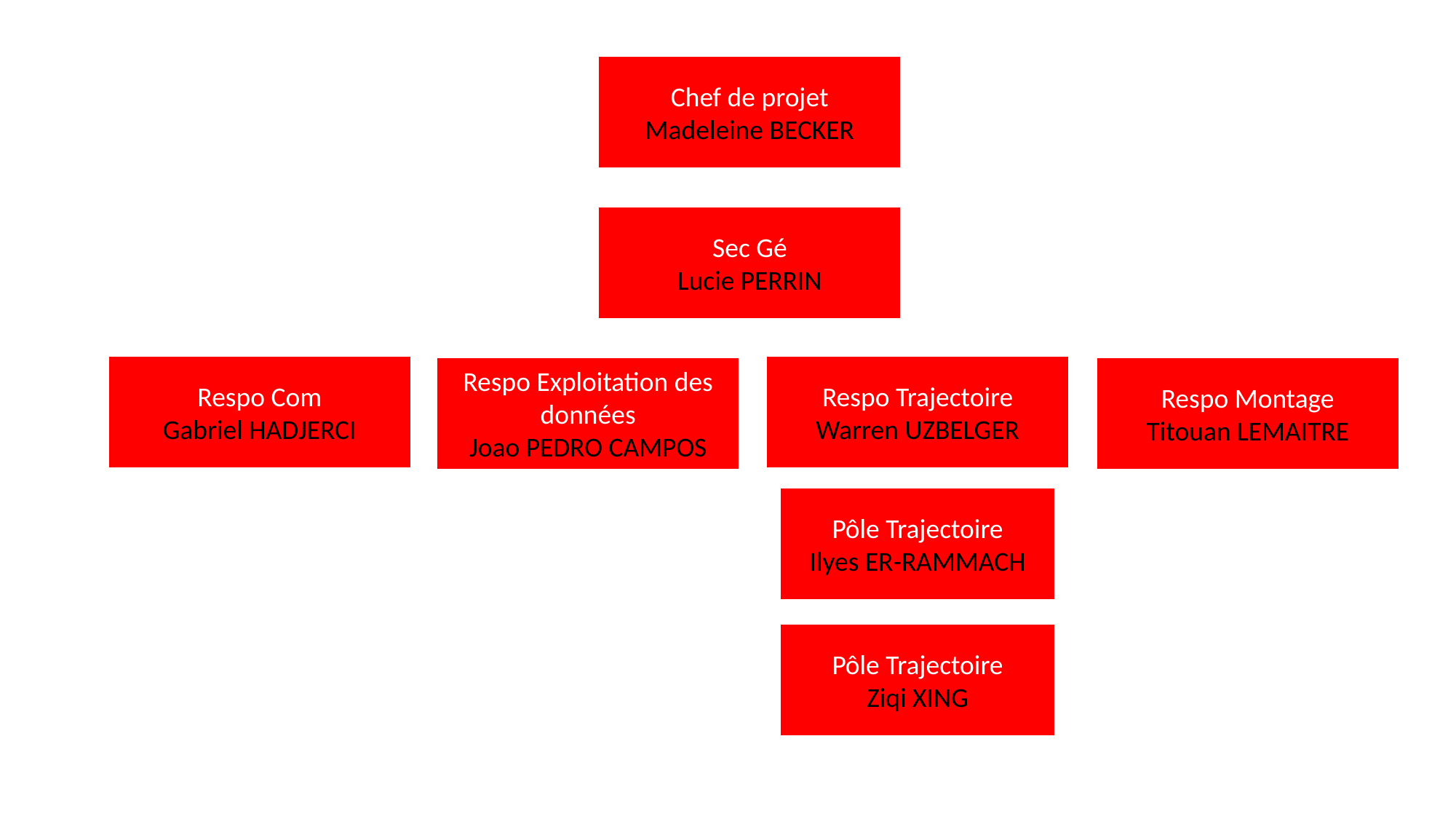

Chef de projet
Madeleine BECKER
Sec Gé
Lucie PERRIN
Respo Com
Gabriel HADJERCI
Respo Trajectoire
Warren UZBELGER
Respo Exploitation des données
Joao PEDRO CAMPOS
Respo Montage
Titouan LEMAITRE
Pôle Trajectoire
Ilyes ER-RAMMACH
Pôle Trajectoire
Ziqi XING